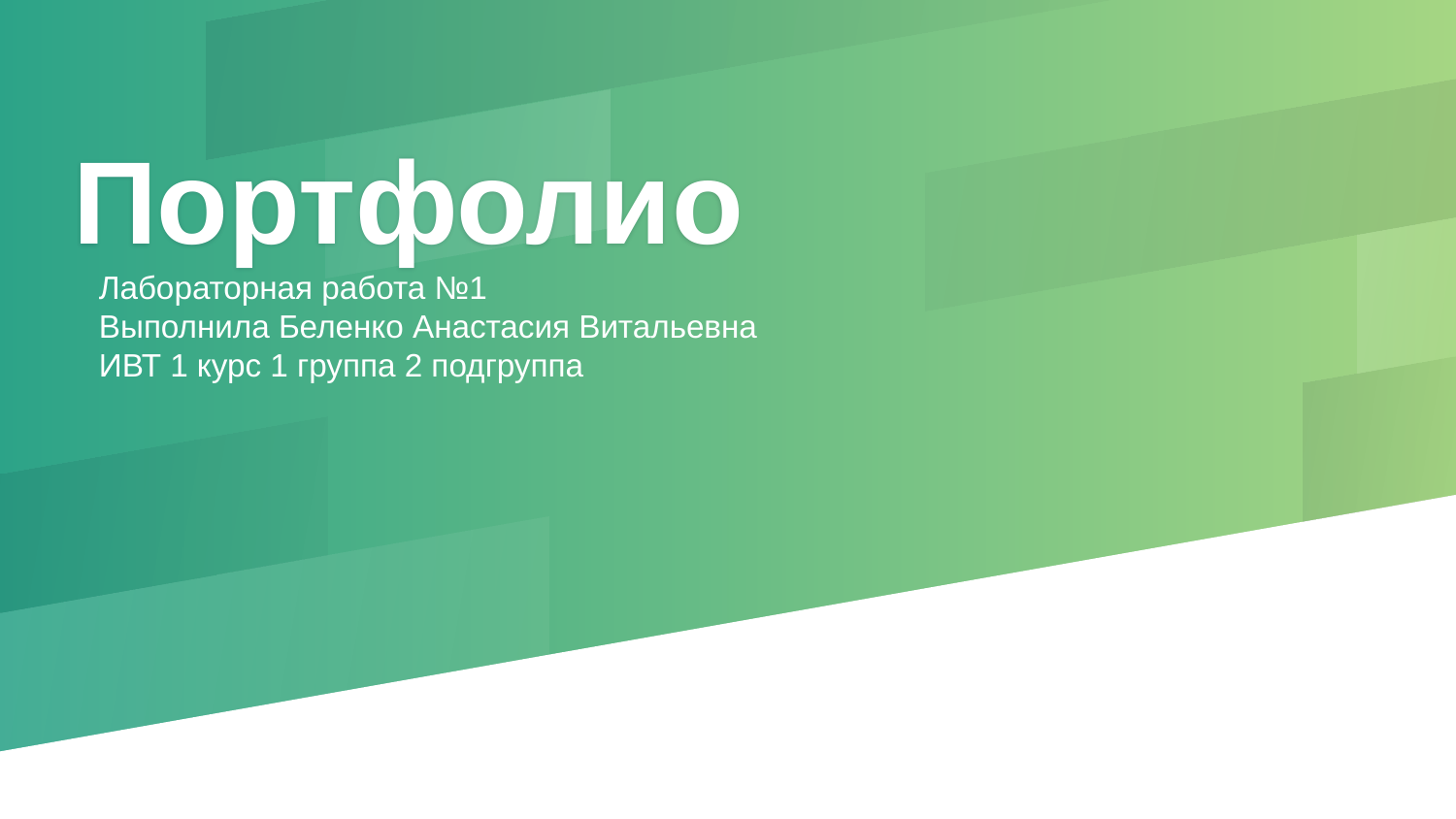

# Портфолио
Лабораторная работа №1
Выполнила Беленко Анастасия Витальевна
ИВТ 1 курс 1 группа 2 подгруппа
1